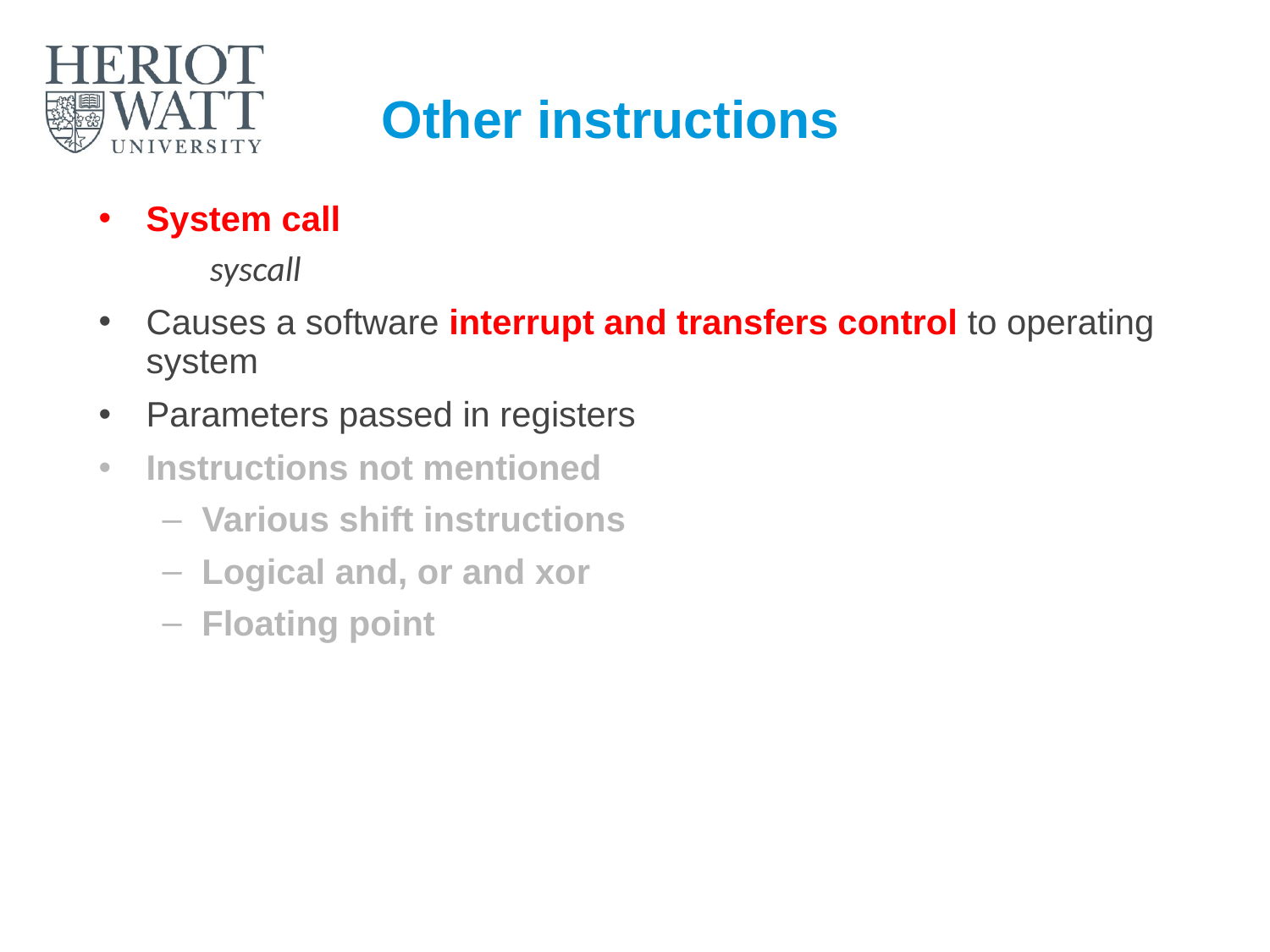

# Other instructions
System call
syscall
Causes a software interrupt and transfers control to operating system
Parameters passed in registers
Instructions not mentioned
Various shift instructions
Logical and, or and xor
Floating point